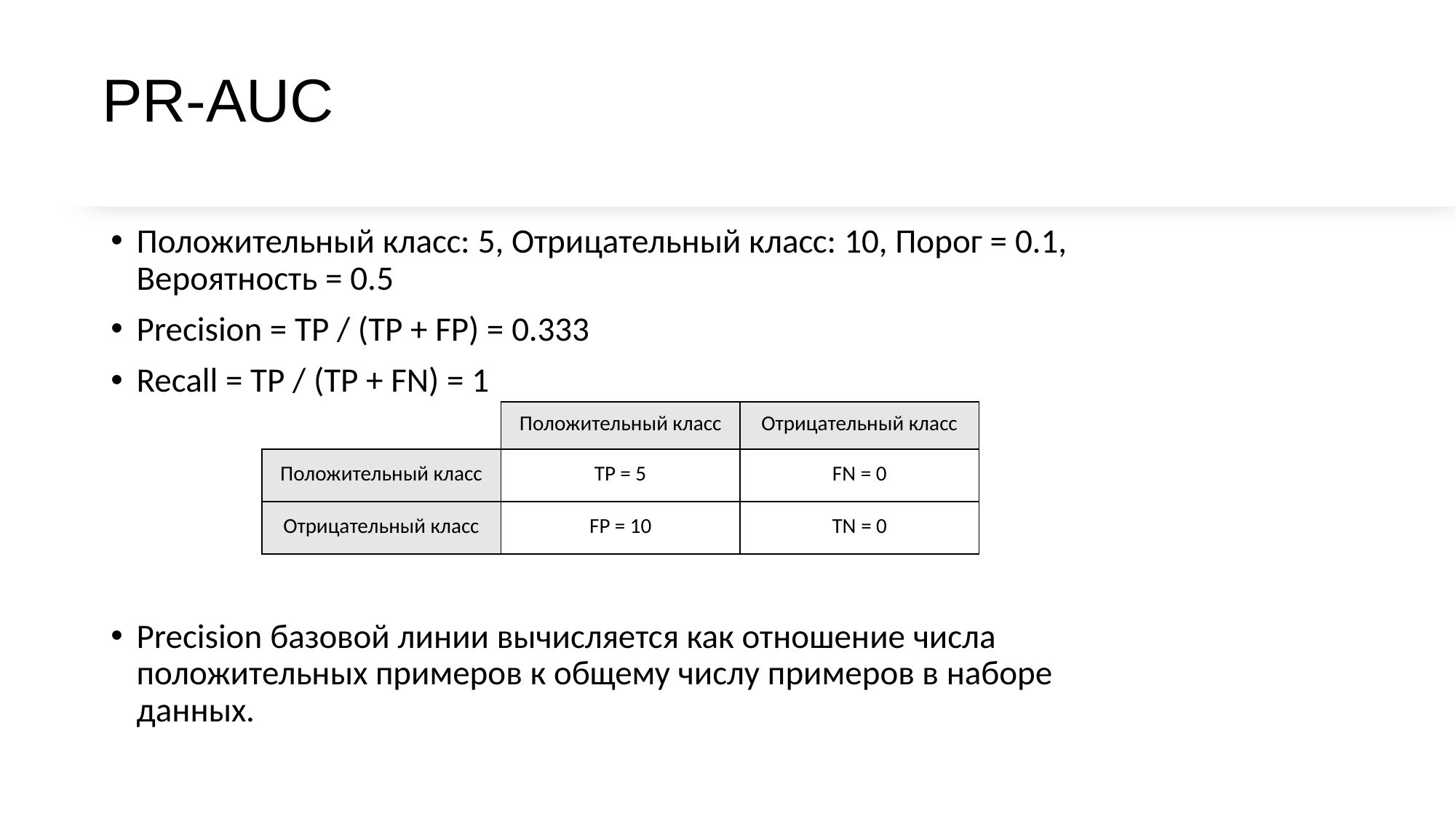

# PR-AUC
Положительный класс: 5, Отрицательный класс: 10, Порог = 0.1, Вероятность = 0.5
Precision = TP / (TP + FP) = 0.333
Recall = TP / (TP + FN) = 1

Precision базовой линии вычисляется как отношение числа положительных примеров к общему числу примеров в наборе данных.
|  | Положительный класс | Отрицательный класс |
| --- | --- | --- |
| Положительный класс | TP = 5 | FN = 0 |
| Отрицательный класс | FP = 10 | TN = 0 |